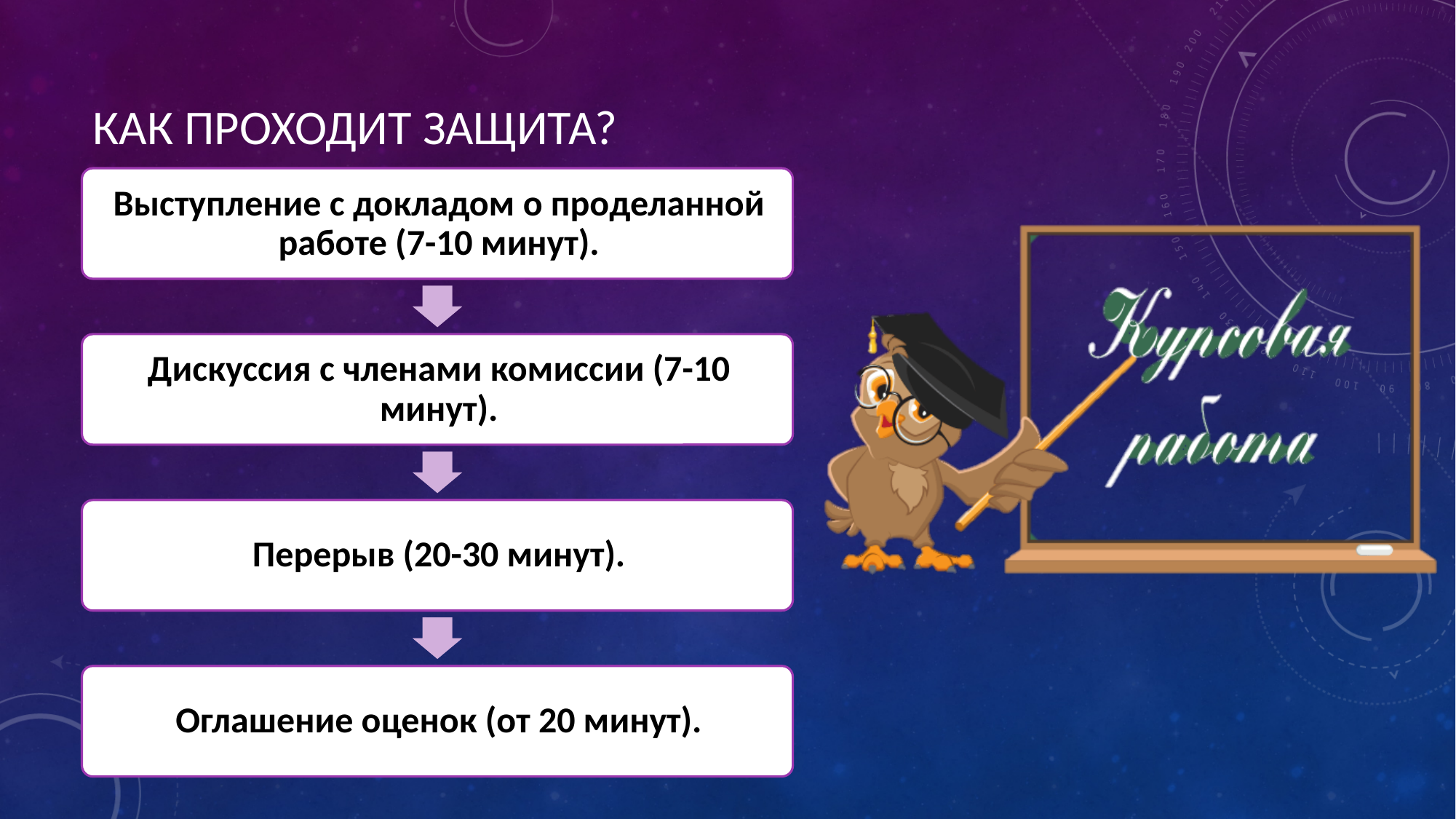

# Как проходит защита?
Выступление с докладом о проделанной работе (7-10 минут).

Дискуссия с членами комиссии (7-10 минут).

Перерыв (20-30 минут).

Оглашение оценок (от 20 минут).